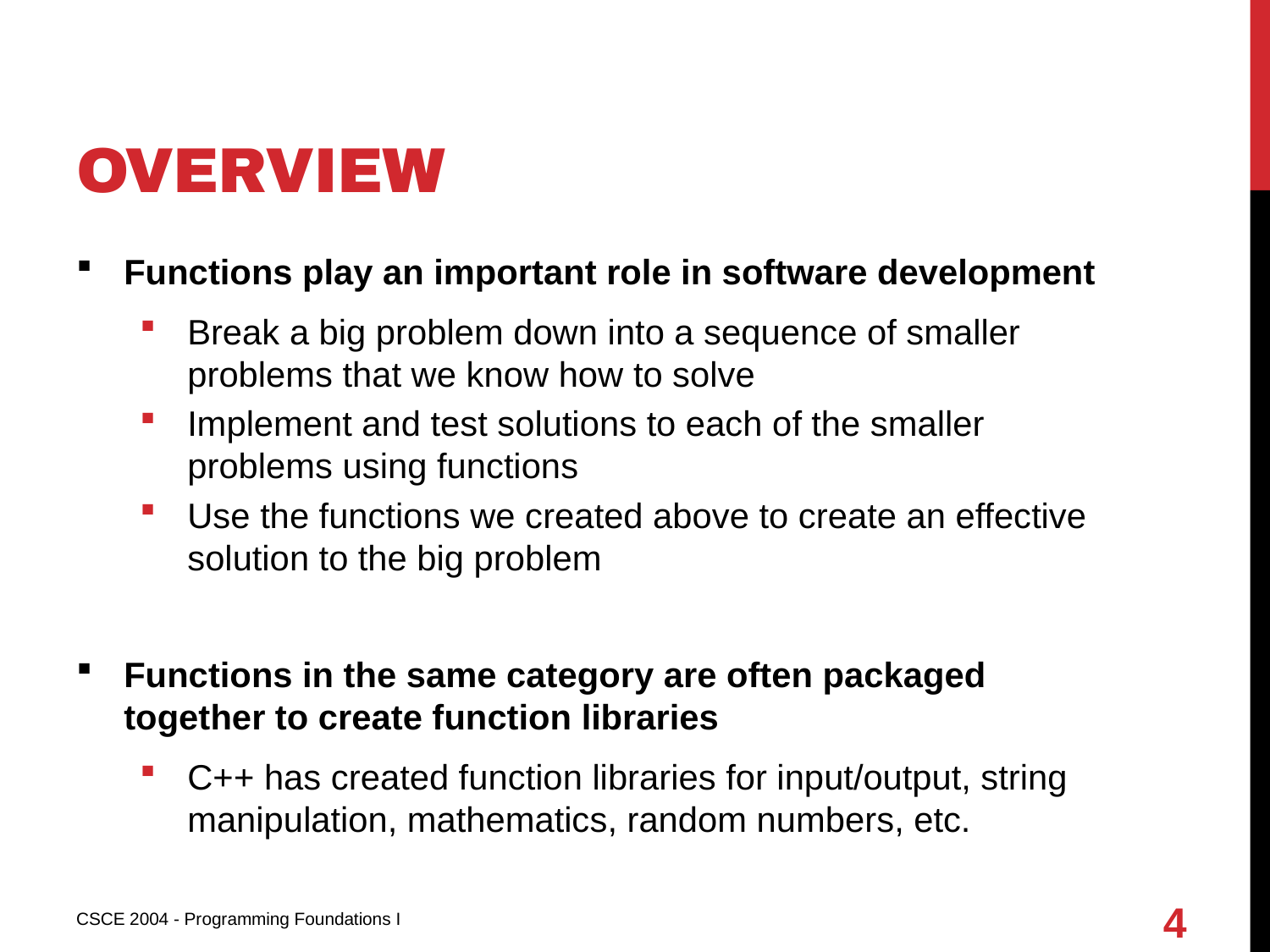

# overview
Functions play an important role in software development
Break a big problem down into a sequence of smaller problems that we know how to solve
Implement and test solutions to each of the smaller problems using functions
Use the functions we created above to create an effective solution to the big problem

Functions in the same category are often packaged together to create function libraries
C++ has created function libraries for input/output, string manipulation, mathematics, random numbers, etc.

4
CSCE 2004 - Programming Foundations I